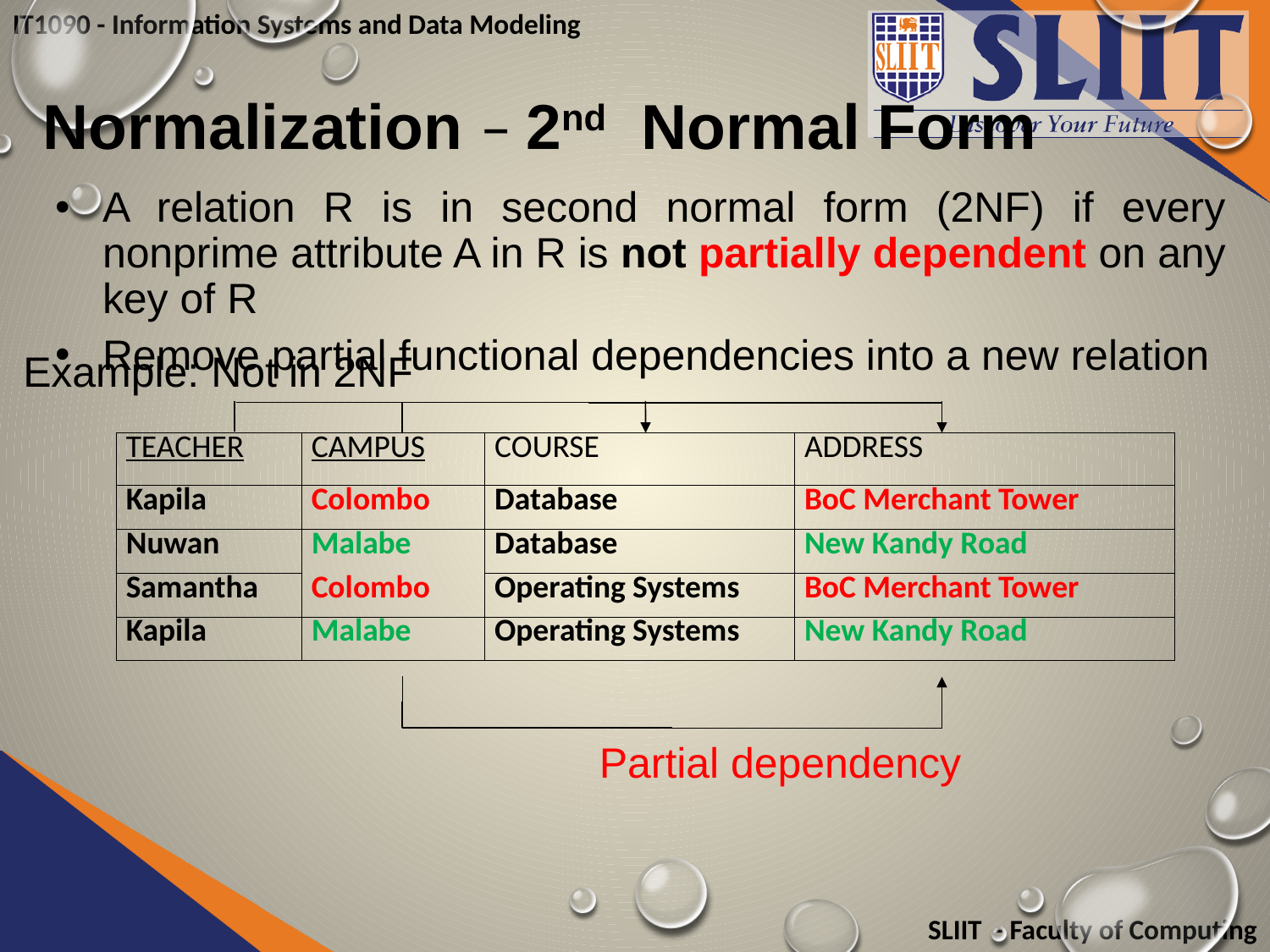

# Normalization – 2nd  Normal Form
A relation R is in second normal form (2NF) if every nonprime attribute A in R is not partially dependent on any key of R
Remove partial functional dependencies into a new relation

Example: Not in 2NF
| TEACHER | CAMPUS | COURSE | ADDRESS |
| --- | --- | --- | --- |
| Kapila | Colombo | Database | BoC Merchant Tower |
| Nuwan | Malabe | Database | New Kandy Road |
| Samantha | Colombo | Operating Systems | BoC Merchant Tower |
| Kapila | Malabe | Operating Systems | New Kandy Road |
Partial dependency